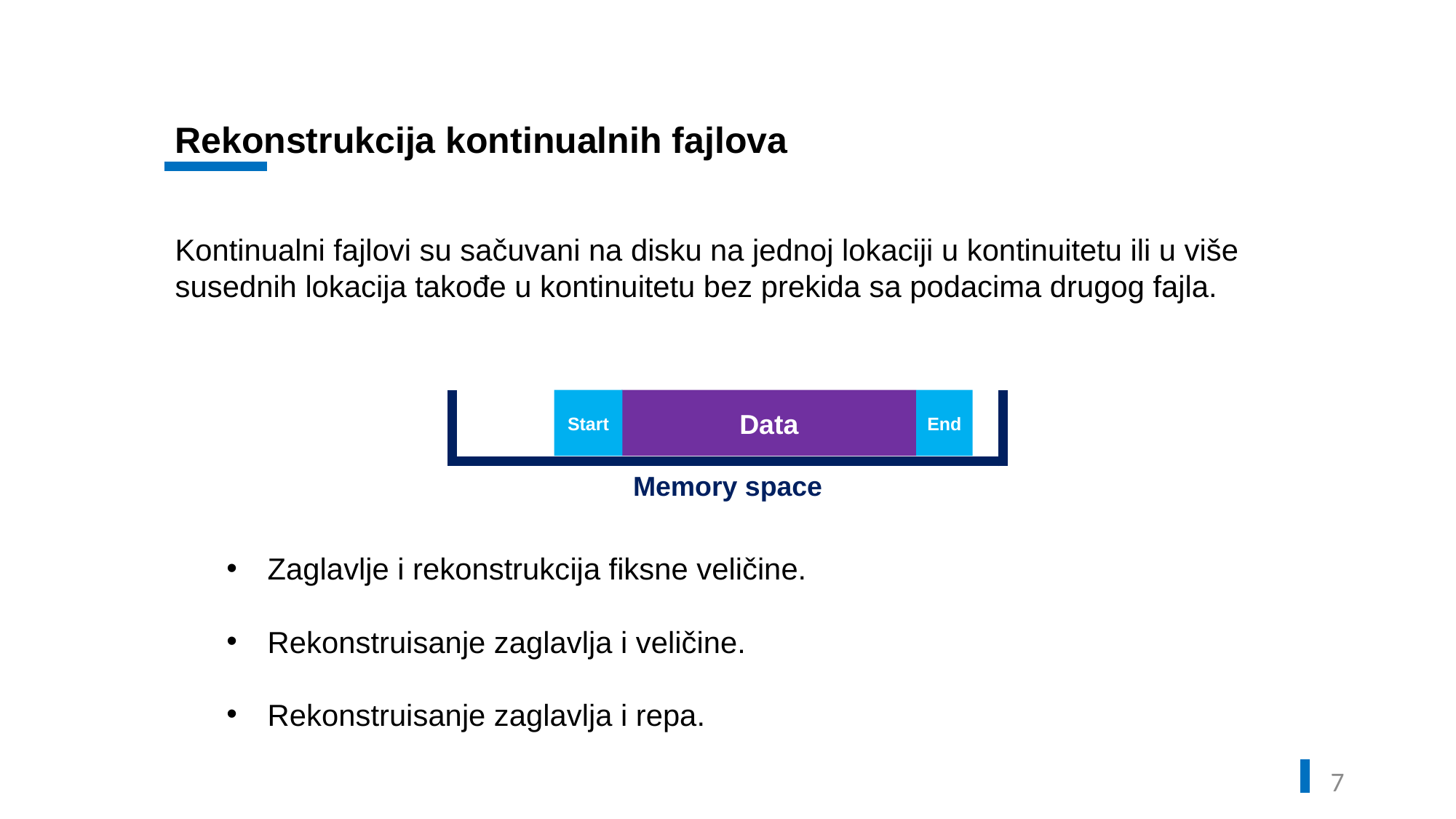

Rekonstrukcija kontinualnih fajlova
Kontinualni fajlovi su sačuvani na disku na jednoj lokaciji u kontinuitetu ili u više susednih lokacija takođe u kontinuitetu bez prekida sa podacima drugog fajla.
Start
Data
End
Memory space
Zaglavlje i rekonstrukcija fiksne veličine.

Rekonstruisanje zaglavlja i veličine.

Rekonstruisanje zaglavlja i repa.

7